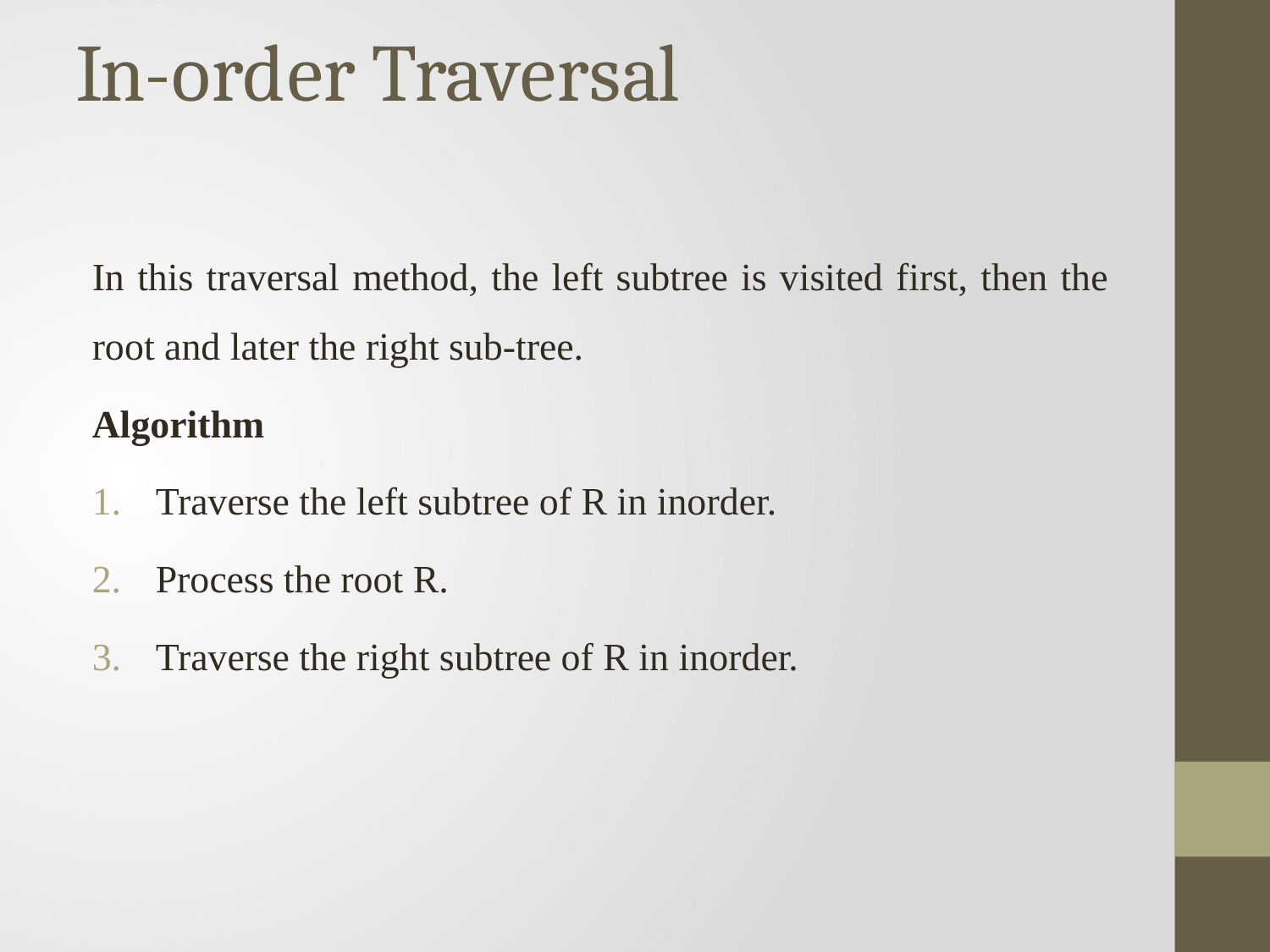

# In-order Traversal
In this traversal method, the left subtree is visited first, then the root and later the right sub-tree.
Algorithm
Traverse the left subtree of R in inorder.
Process the root R.
Traverse the right subtree of R in inorder.